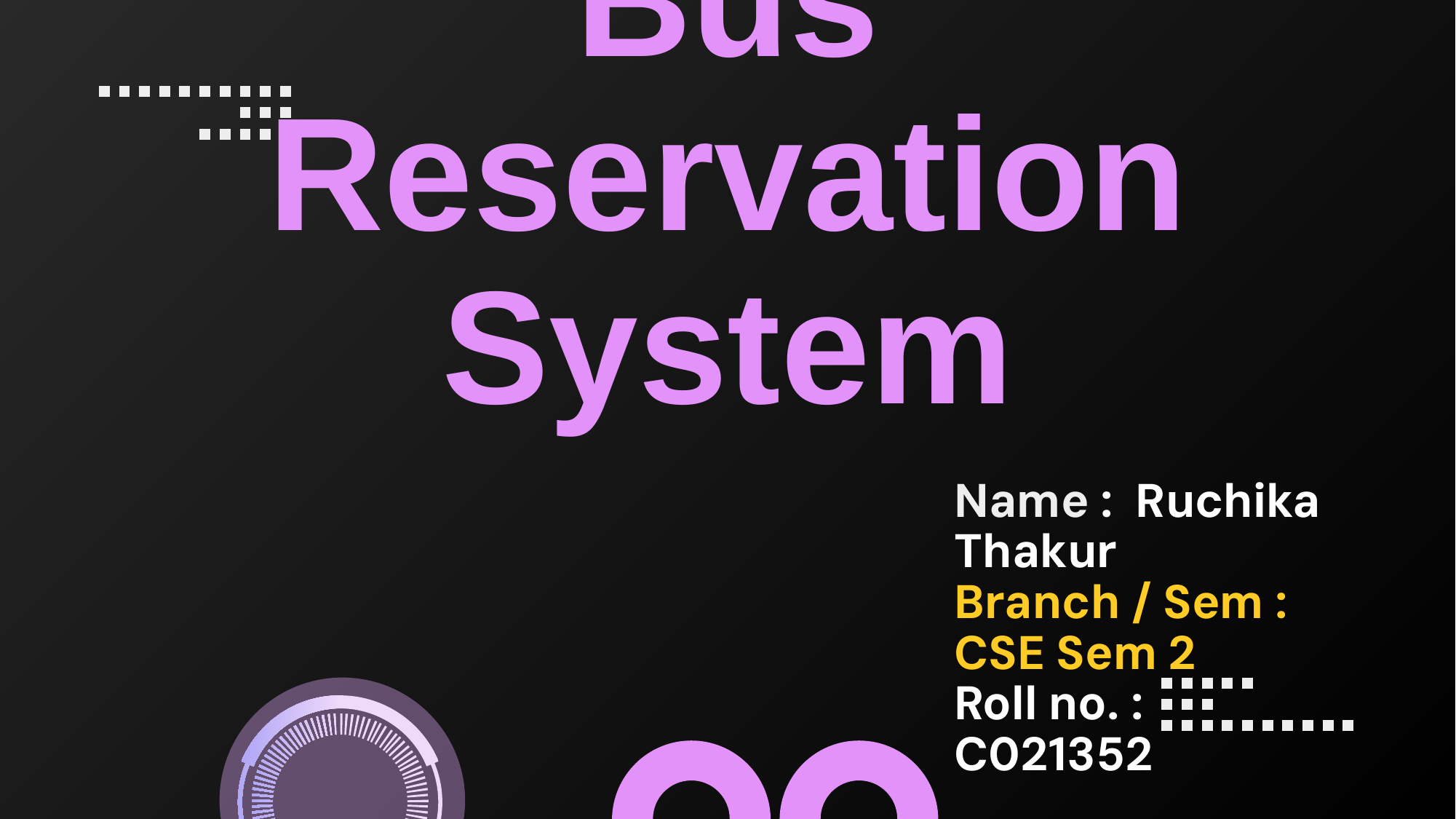

# Bus Reservation System

Name :  Ruchika Thakur
Branch / Sem : CSE Sem 2
Roll no. : C021352